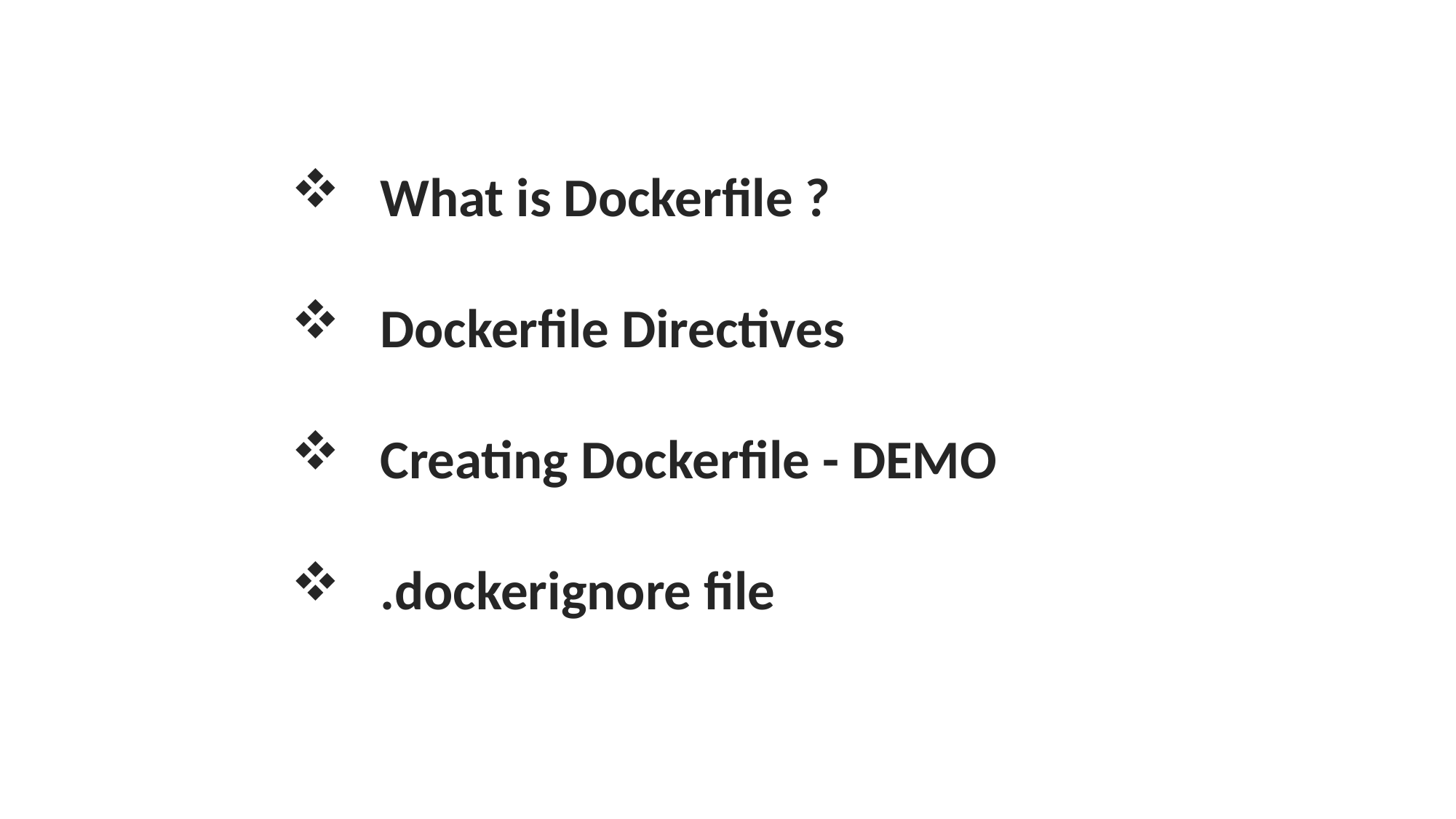

What is Dockerfile ?

Dockerfile Directives

Creating Dockerfile - DEMO

.dockerignore file